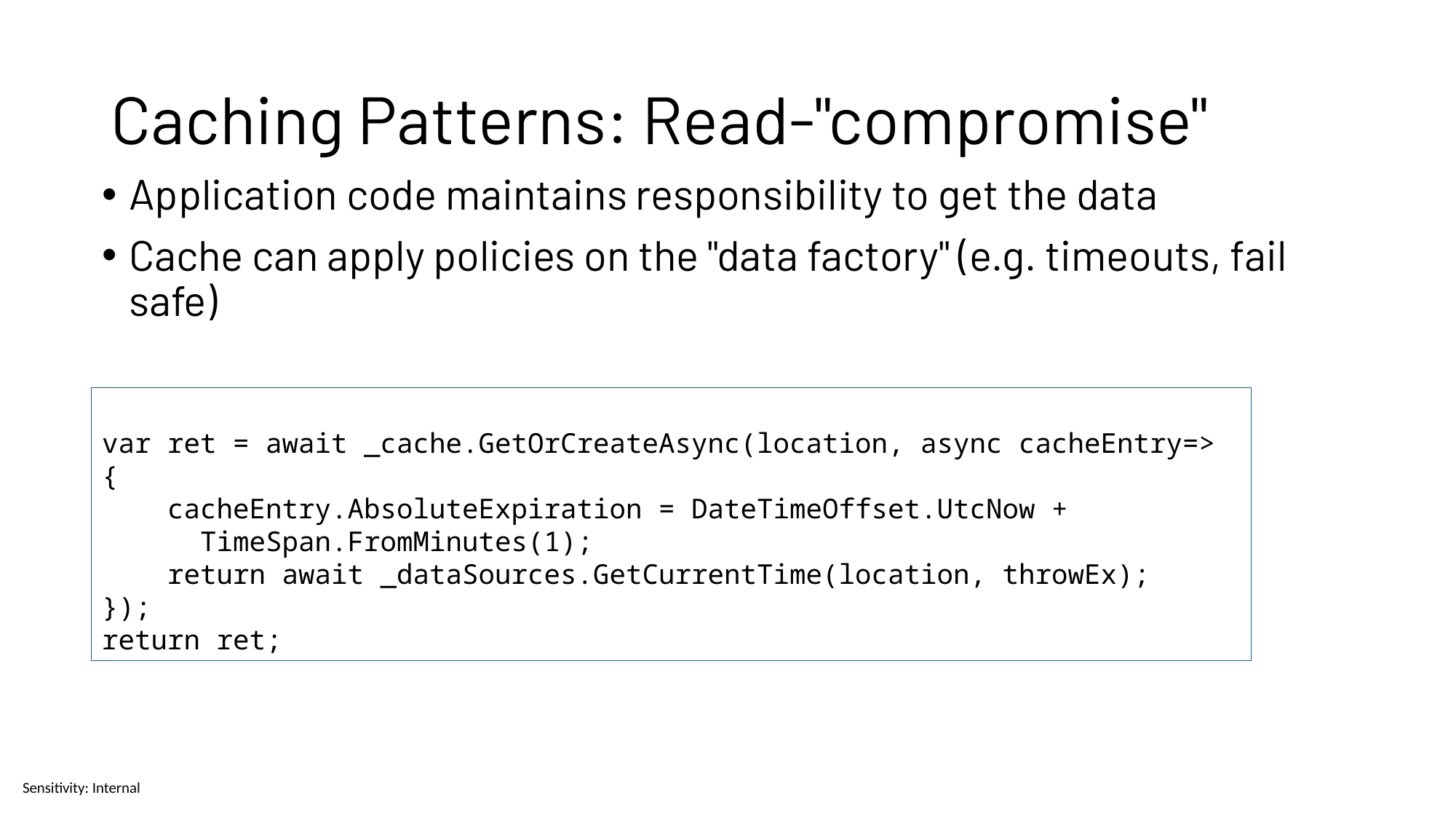

# Caching Patterns: Read-"compromise"
Application code maintains responsibility to get the data
Cache can apply policies on the "data factory" (e.g. timeouts, fail safe)
var ret = await _cache.GetOrCreateAsync(location, async cacheEntry=>
{
    cacheEntry.AbsoluteExpiration = DateTimeOffset.UtcNow +
      TimeSpan.FromMinutes(1);
    return await _dataSources.GetCurrentTime(location, throwEx);
});
return ret;